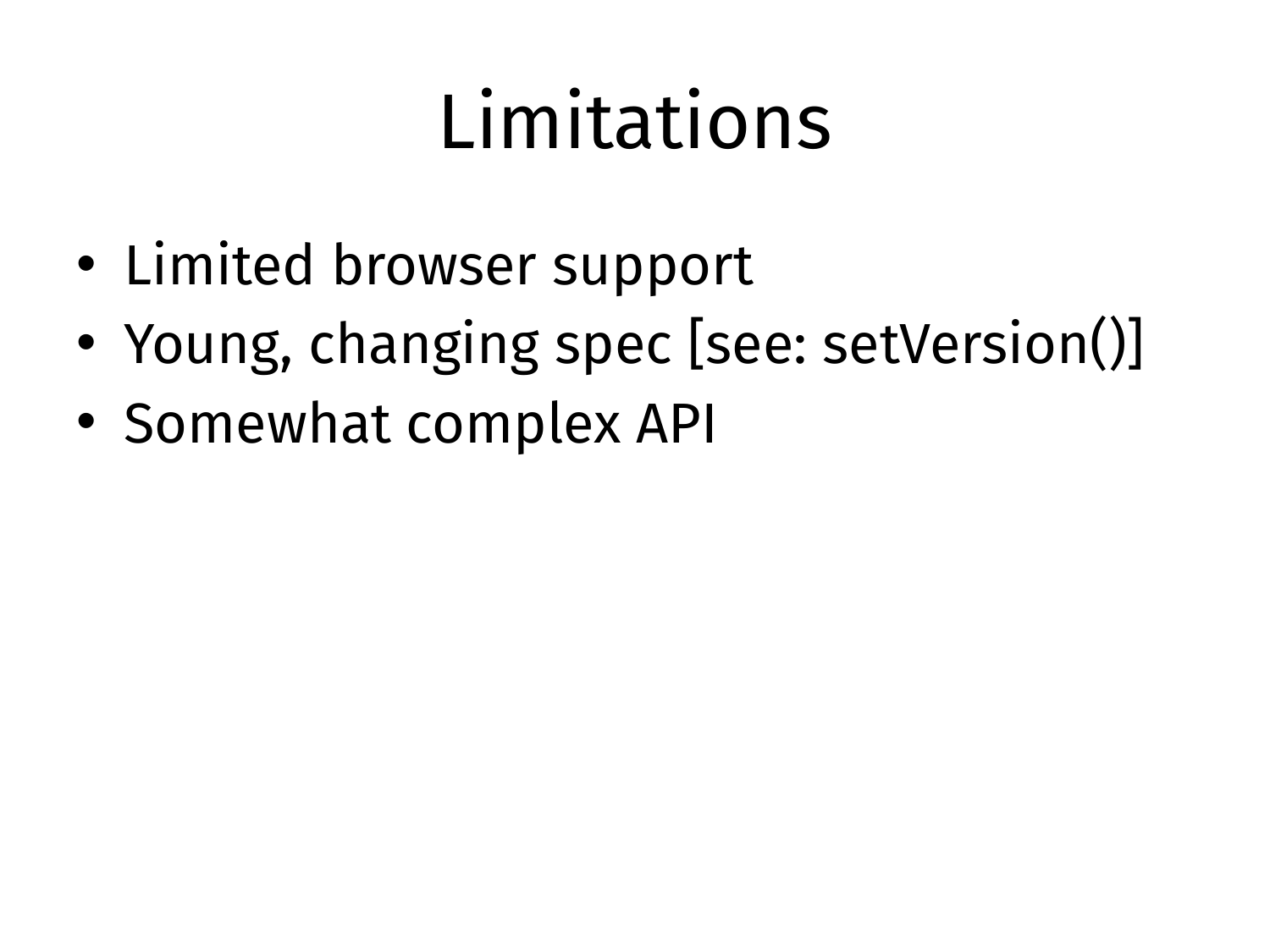

# Limitations
Limited browser support
Young, changing spec [see: setVersion()]
Somewhat complex API